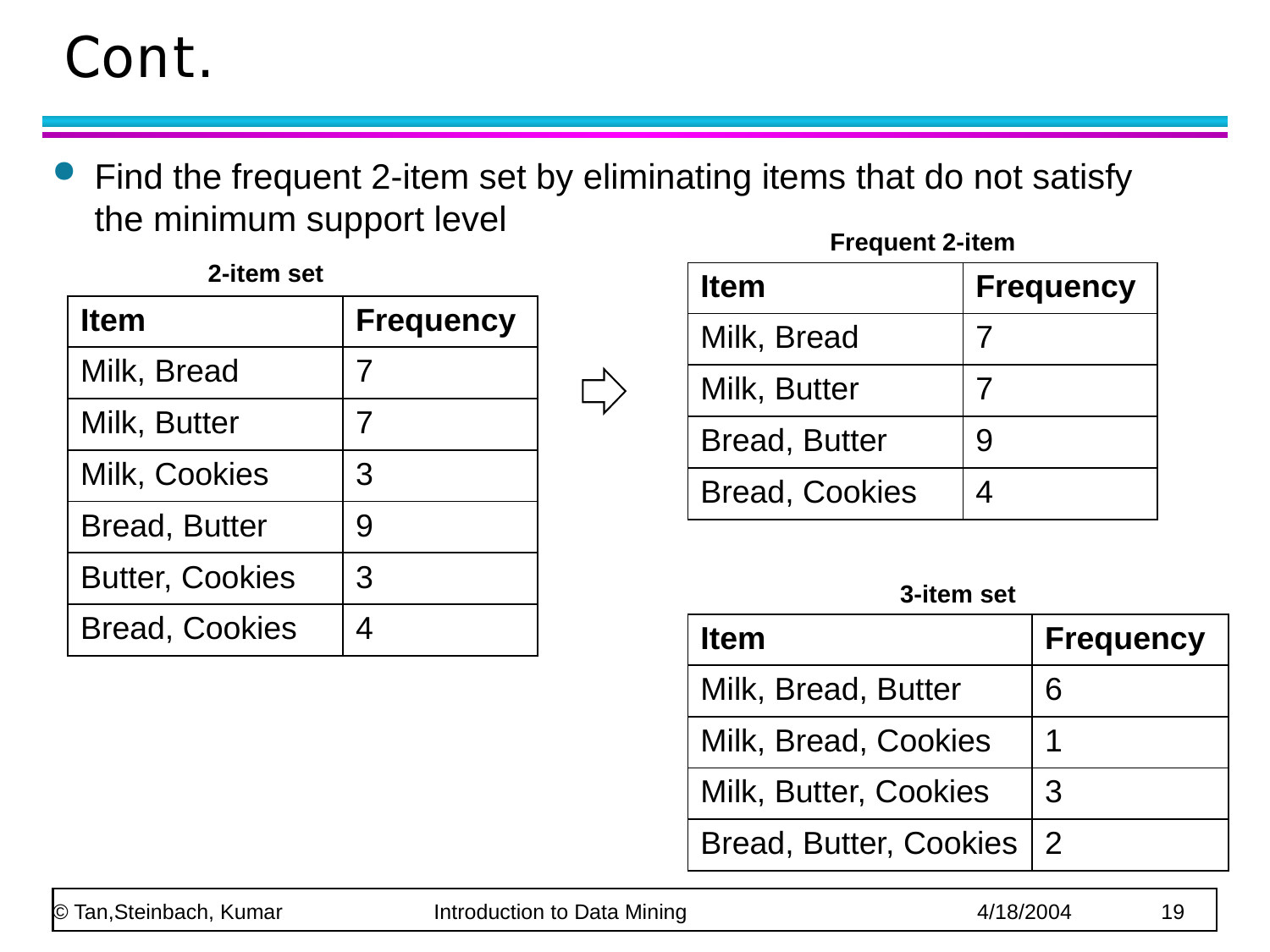

# Cont.
Find the frequent 2-item set by eliminating items that do not satisfy the minimum support level
Frequent 2-item
2-item set
| Item | Frequency |
| --- | --- |
| Milk, Bread | 7 |
| Milk, Butter | 7 |
| Bread, Butter | 9 |
| Bread, Cookies | 4 |
| Item | Frequency |
| --- | --- |
| Milk, Bread | 7 |
| Milk, Butter | 7 |
| Milk, Cookies | 3 |
| Bread, Butter | 9 |
| Butter, Cookies | 3 |
| Bread, Cookies | 4 |

3-item set
| Item | Frequency |
| --- | --- |
| Milk, Bread, Butter | 6 |
| Milk, Bread, Cookies | 1 |
| Milk, Butter, Cookies | 3 |
| Bread, Butter, Cookies | 2 |